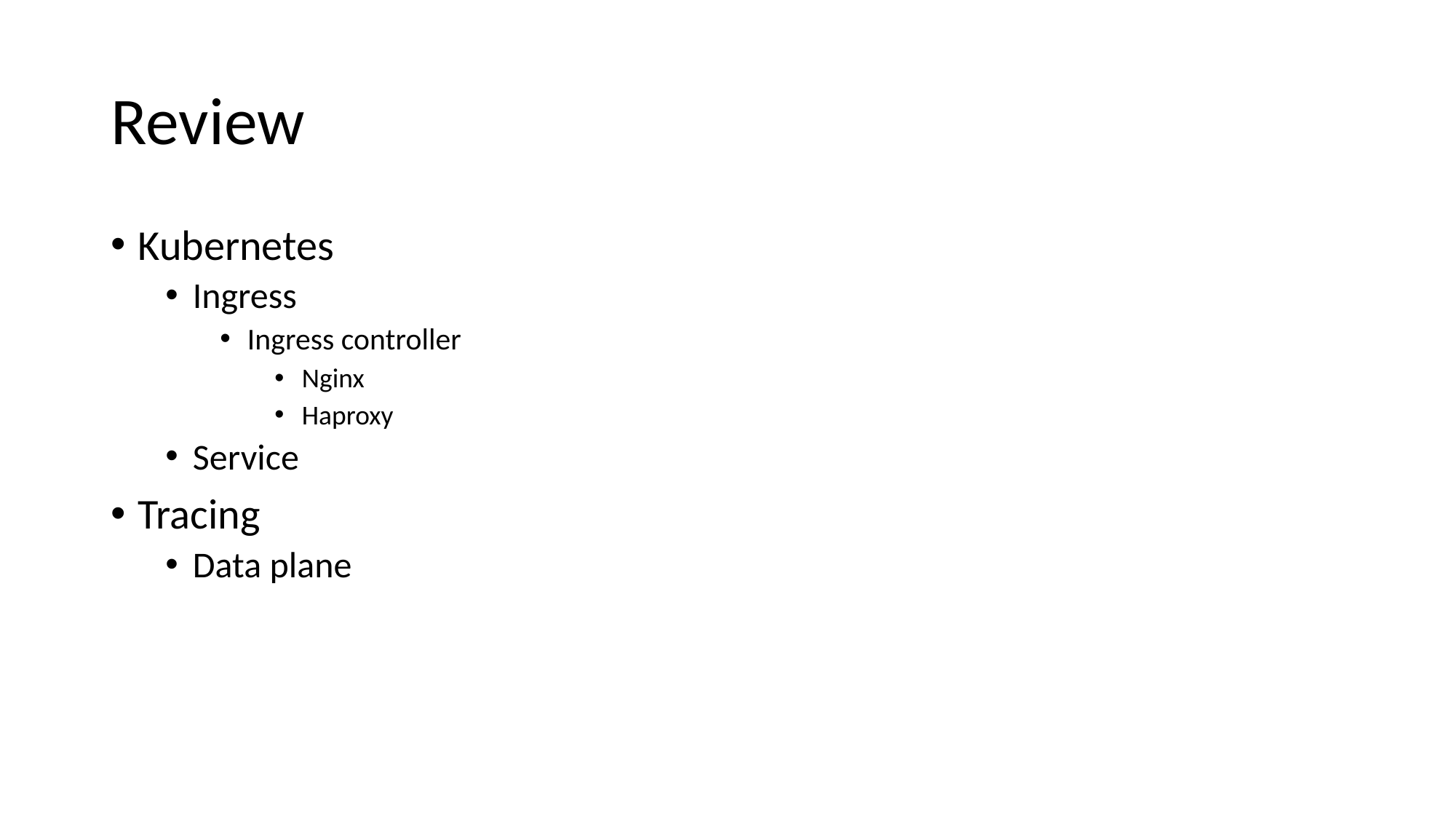

# Review
Kubernetes
Ingress
Ingress controller
Nginx
Haproxy
Service
Tracing
Data plane